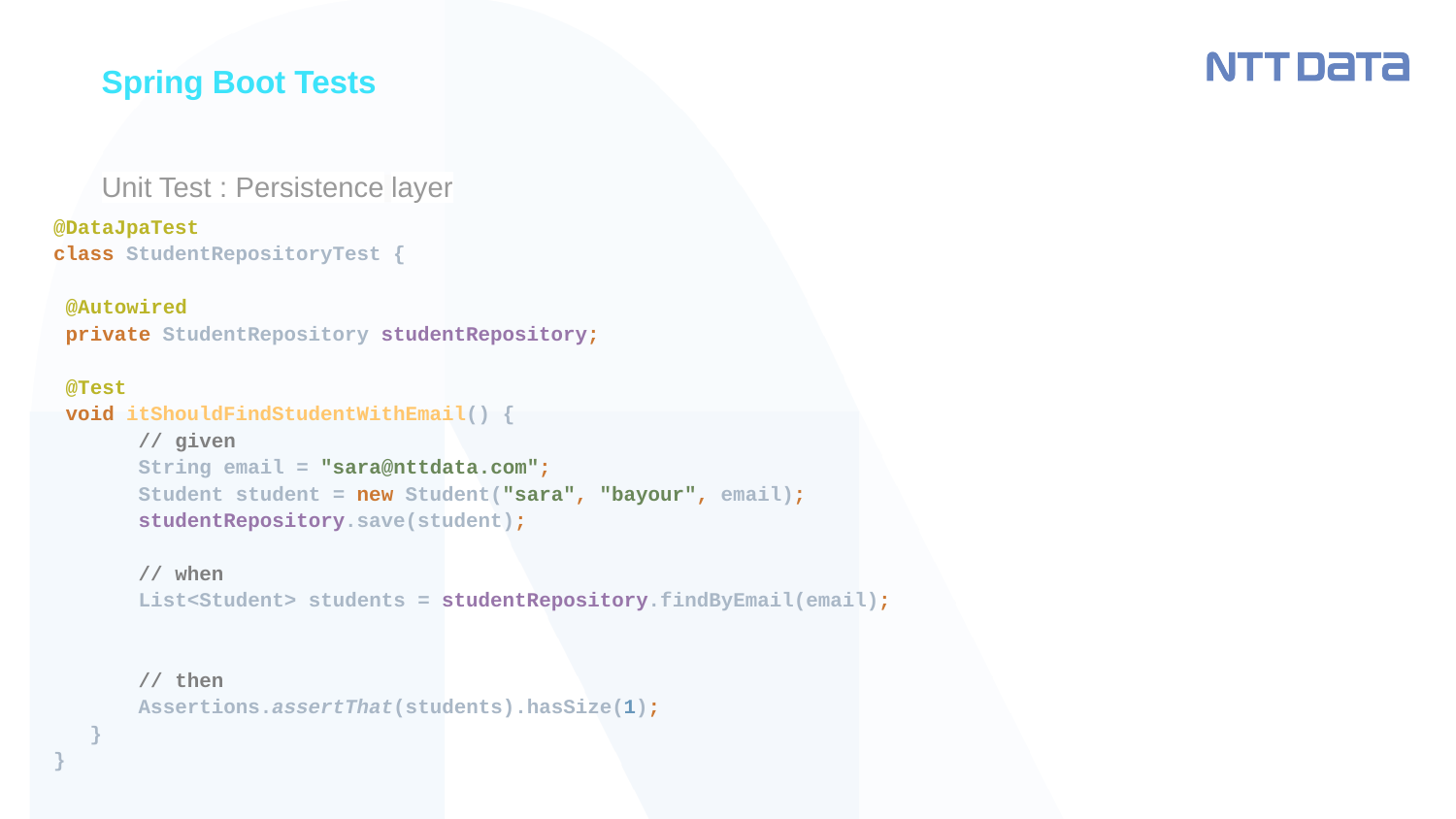

Spring Boot Tests
# Unit Test : Persistence layer
@DataJpaTest
class StudentRepositoryTest {

 @Autowired
 private StudentRepository studentRepository;

 @Test
 void itShouldFindStudentWithEmail() {
 // given
 String email = "sara@nttdata.com";
 Student student = new Student("sara", "bayour", email);
 studentRepository.save(student);

 // when
 List<Student> students = studentRepository.findByEmail(email);

 // then
 Assertions.assertThat(students).hasSize(1);
   }
}